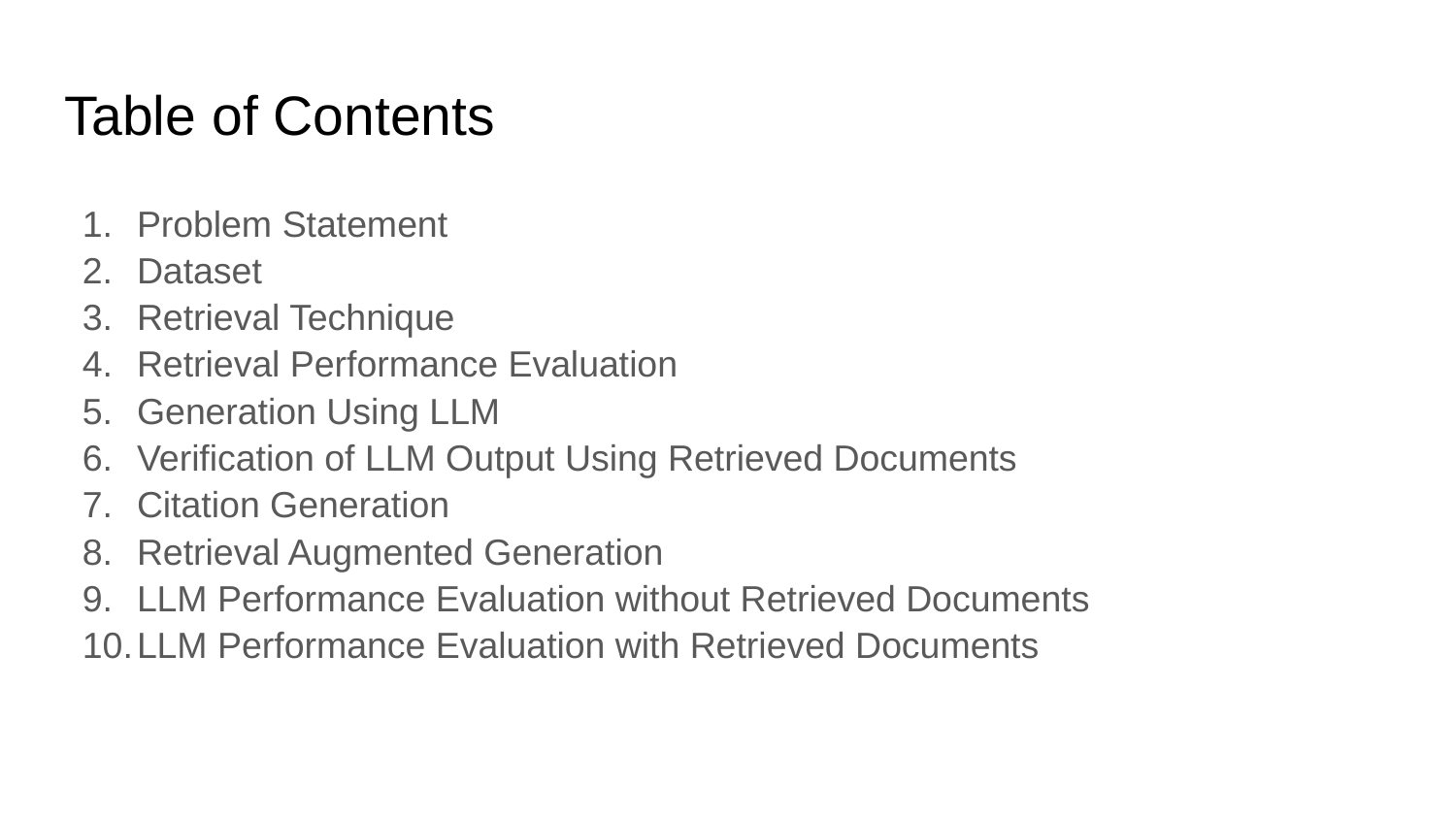

# Table of Contents
Problem Statement
Dataset
Retrieval Technique
Retrieval Performance Evaluation
Generation Using LLM
Verification of LLM Output Using Retrieved Documents
Citation Generation
Retrieval Augmented Generation
LLM Performance Evaluation without Retrieved Documents
LLM Performance Evaluation with Retrieved Documents